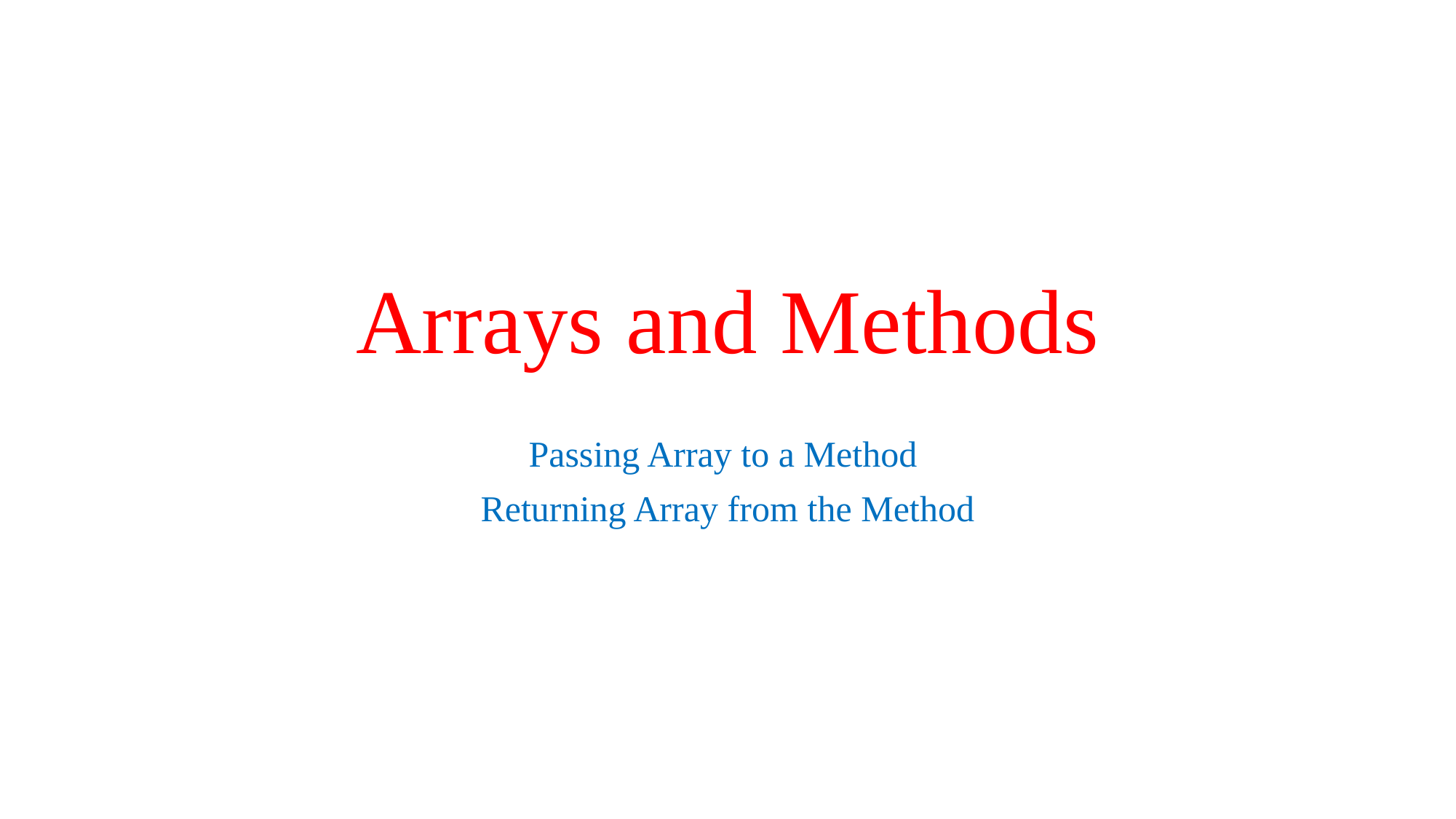

# Arrays and Methods
Passing Array to a Method
Returning Array from the Method